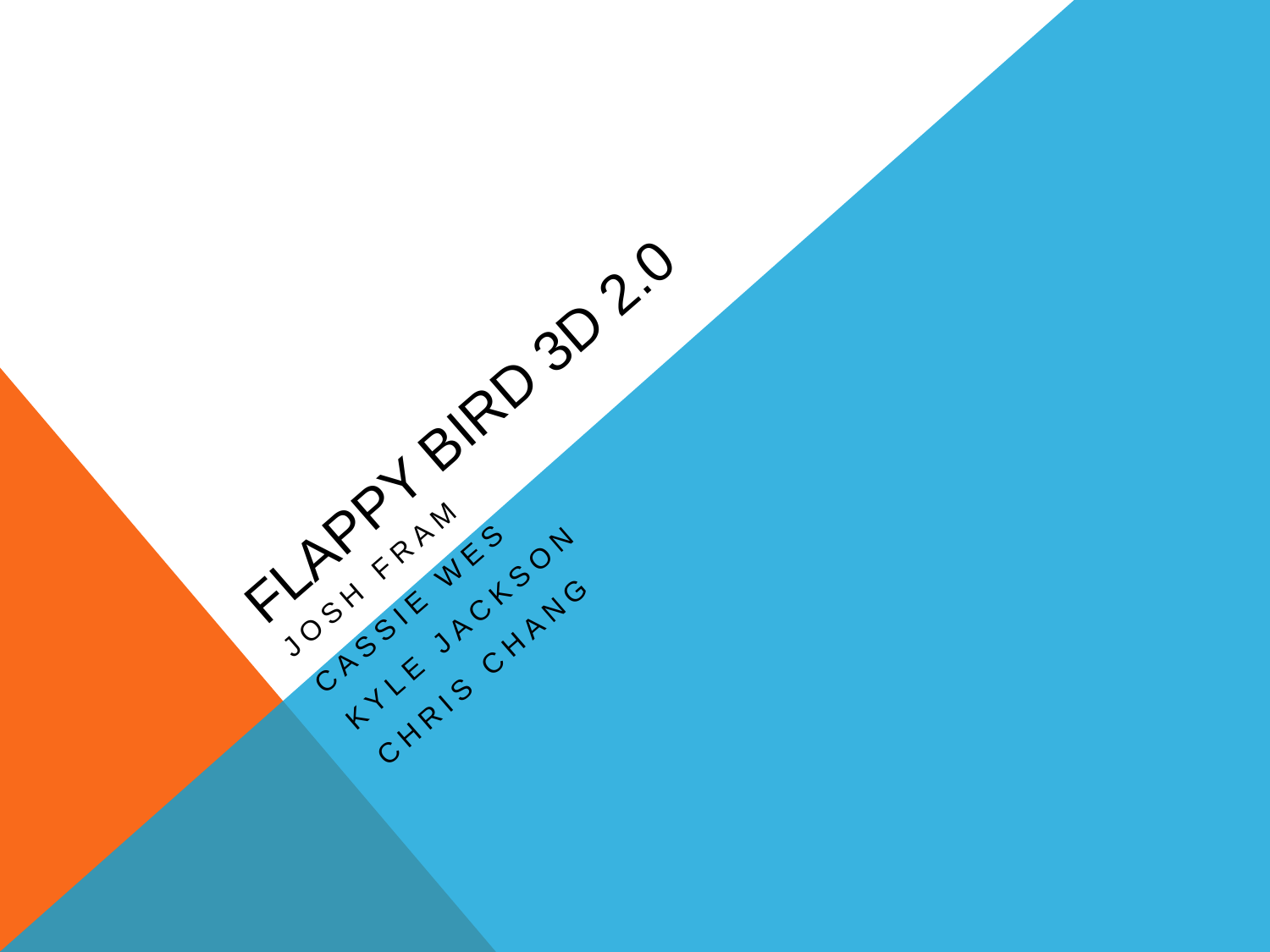

# Flappy Bird 3D 2.0
Josh Fram
Cassie Wes
Kyle Jackson
Chris Chang